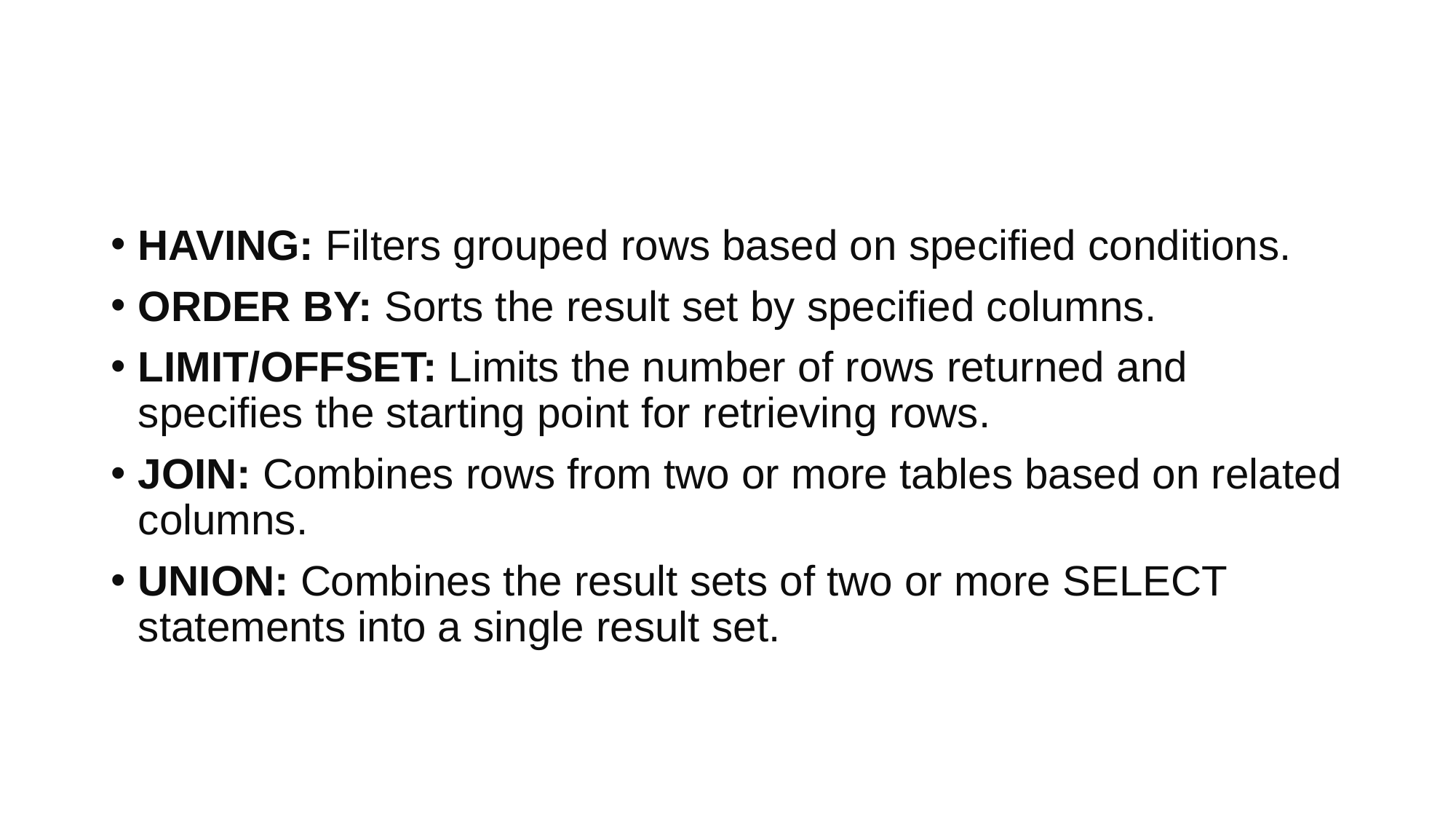

#
HAVING: Filters grouped rows based on specified conditions.
ORDER BY: Sorts the result set by specified columns.
LIMIT/OFFSET: Limits the number of rows returned and specifies the starting point for retrieving rows.
JOIN: Combines rows from two or more tables based on related columns.
UNION: Combines the result sets of two or more SELECT statements into a single result set.